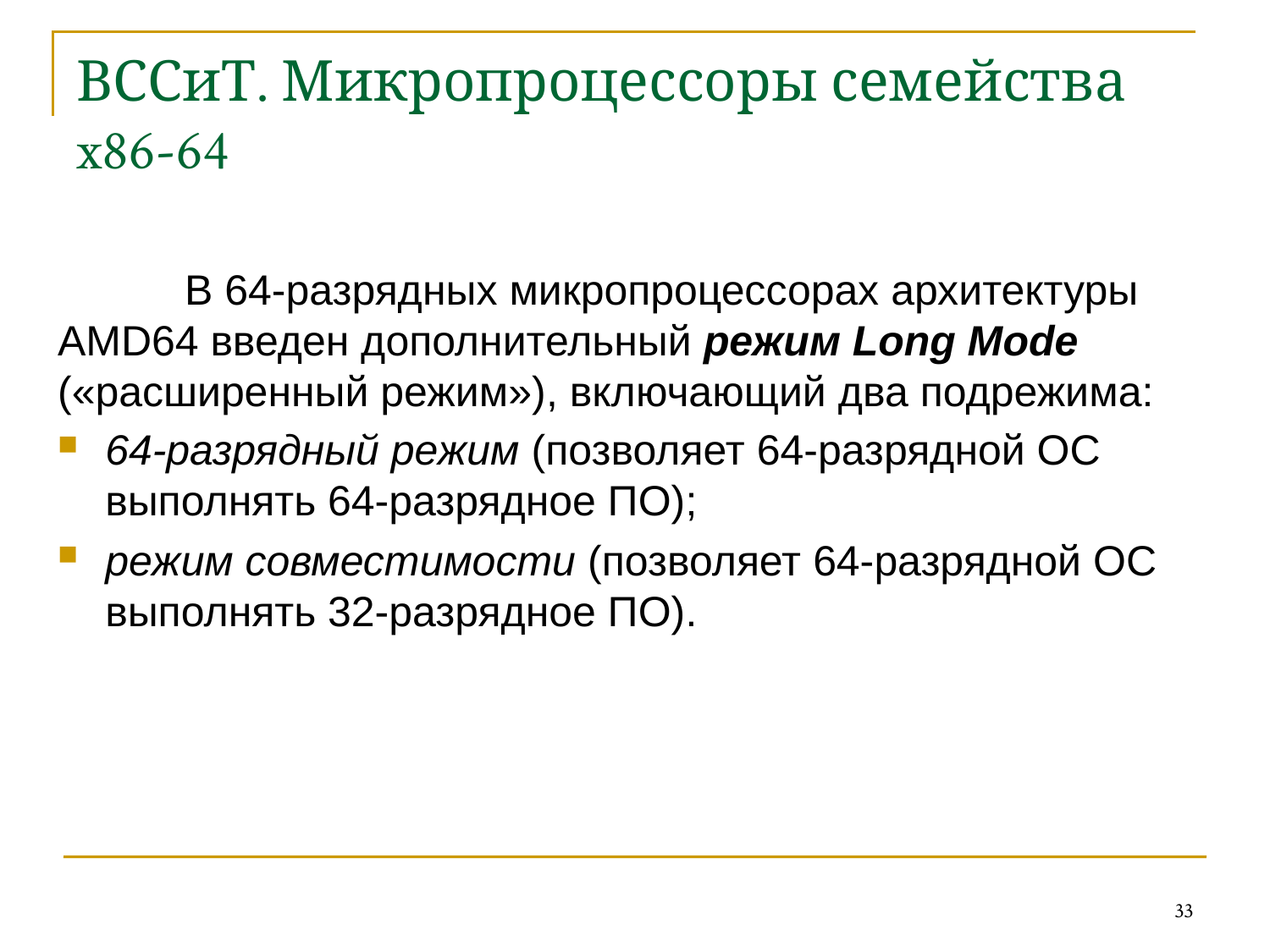

# ВССиТ. Микропроцессоры семейства x86-64
	В 64-разрядных микропроцессорах архитектуры AMD64 введен дополнительный режим Long Mode («расширенный режим»), включающий два подрежима:
64-разрядный режим (позволяет 64-разрядной ОС выполнять 64-разрядное ПО);
режим совместимости (позволяет 64-разрядной ОС выполнять 32-разрядное ПО).

33